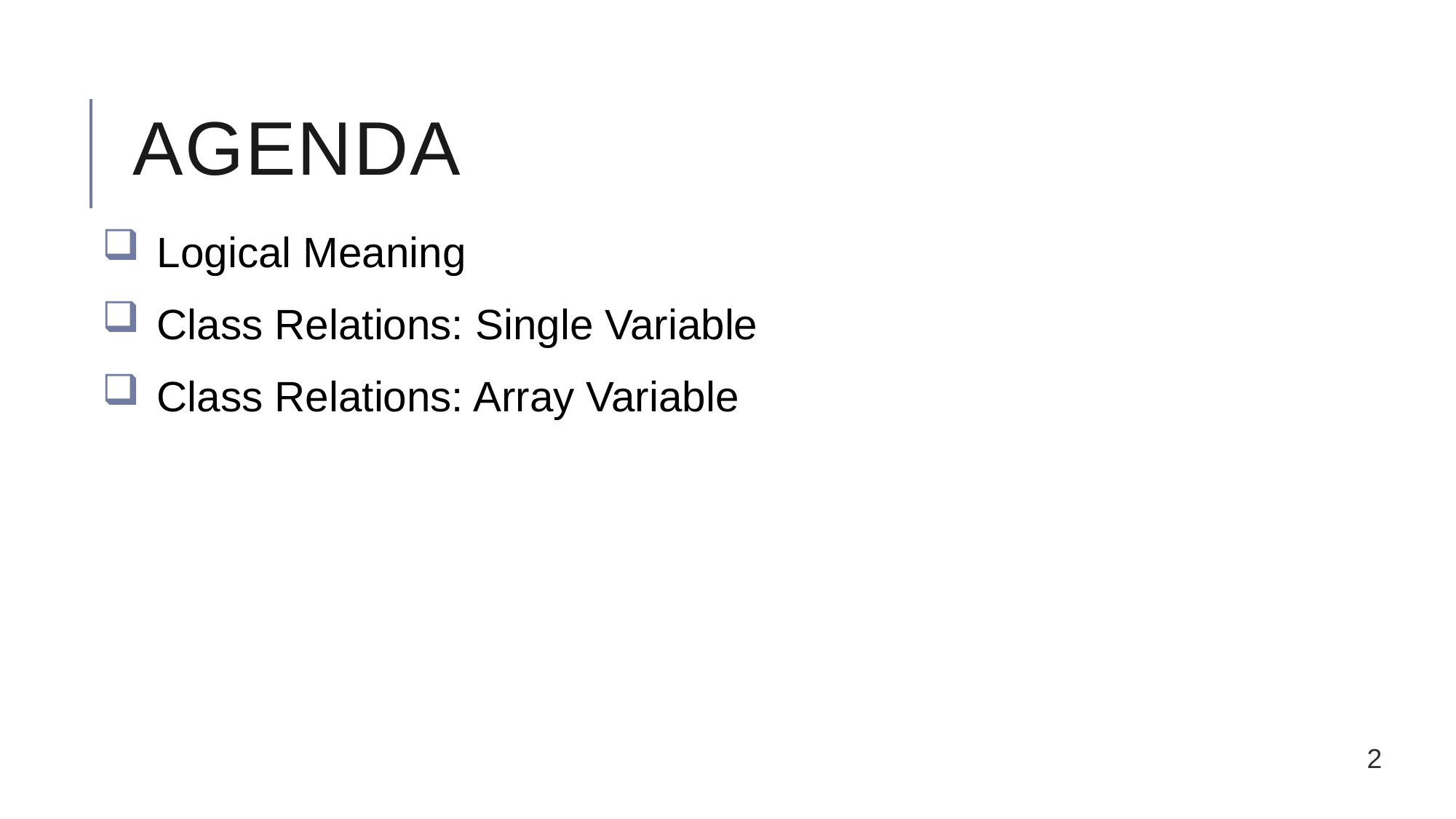

# Agenda
Logical Meaning
Class Relations: Single Variable
Class Relations: Array Variable

2